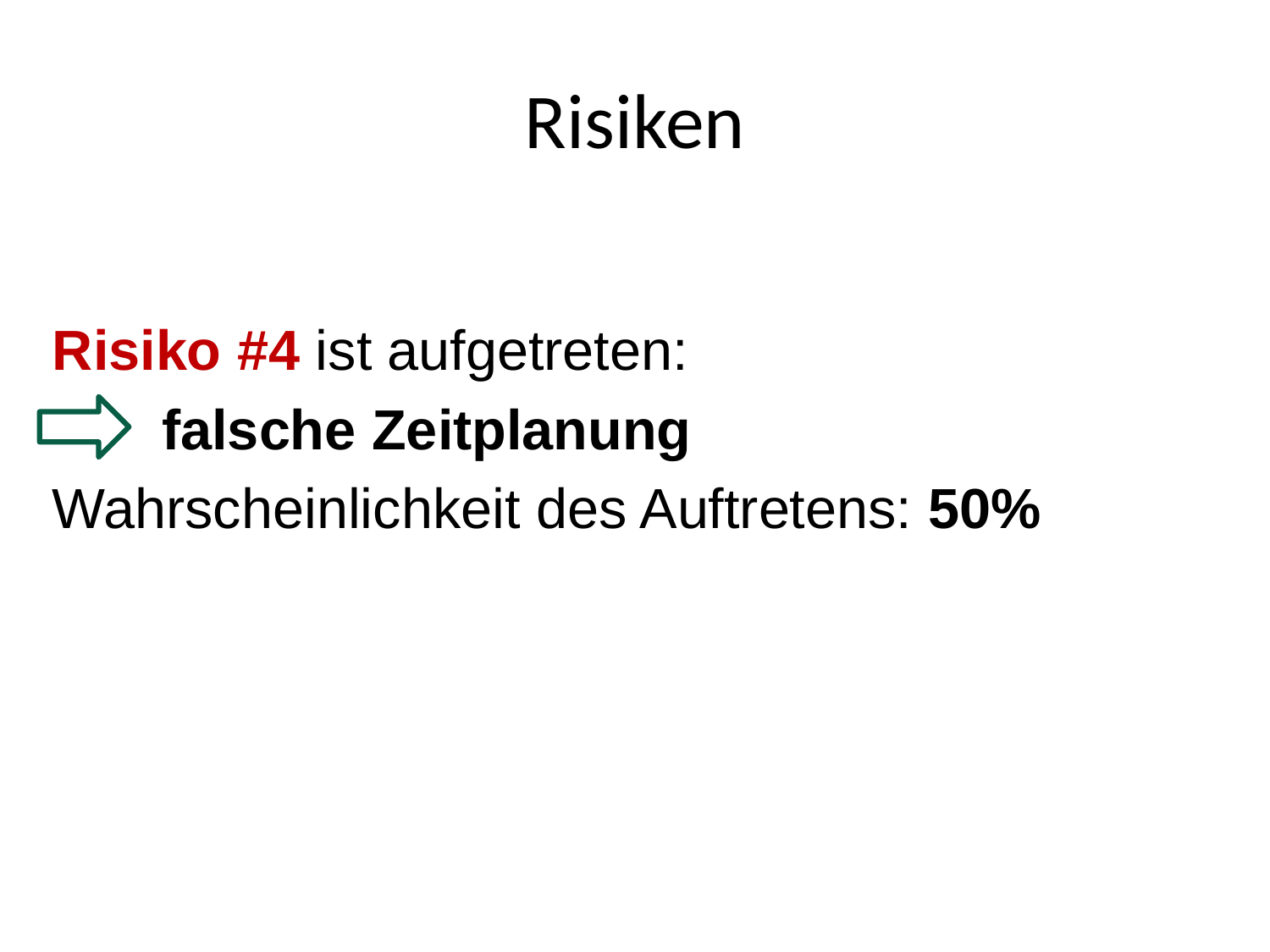

# Risiken
Risiko #4 ist aufgetreten:
       falsche Zeitplanung
Wahrscheinlichkeit des Auftretens: 50%